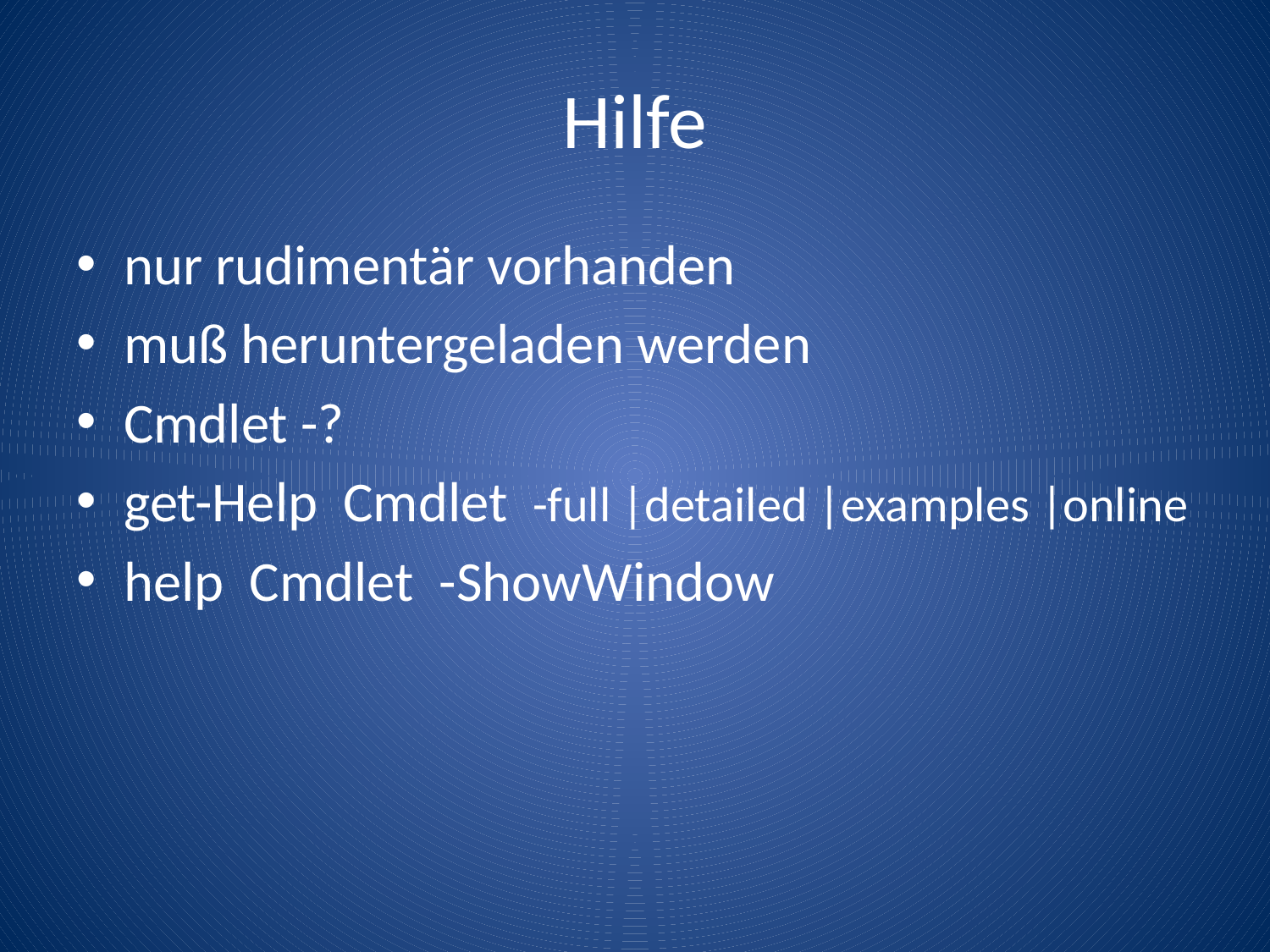

# Hilfe
nur rudimentär vorhanden
muß heruntergeladen werden
Cmdlet -?
get-Help  Cmdlet  -full |detailed |examples |online
help  Cmdlet  -ShowWindow